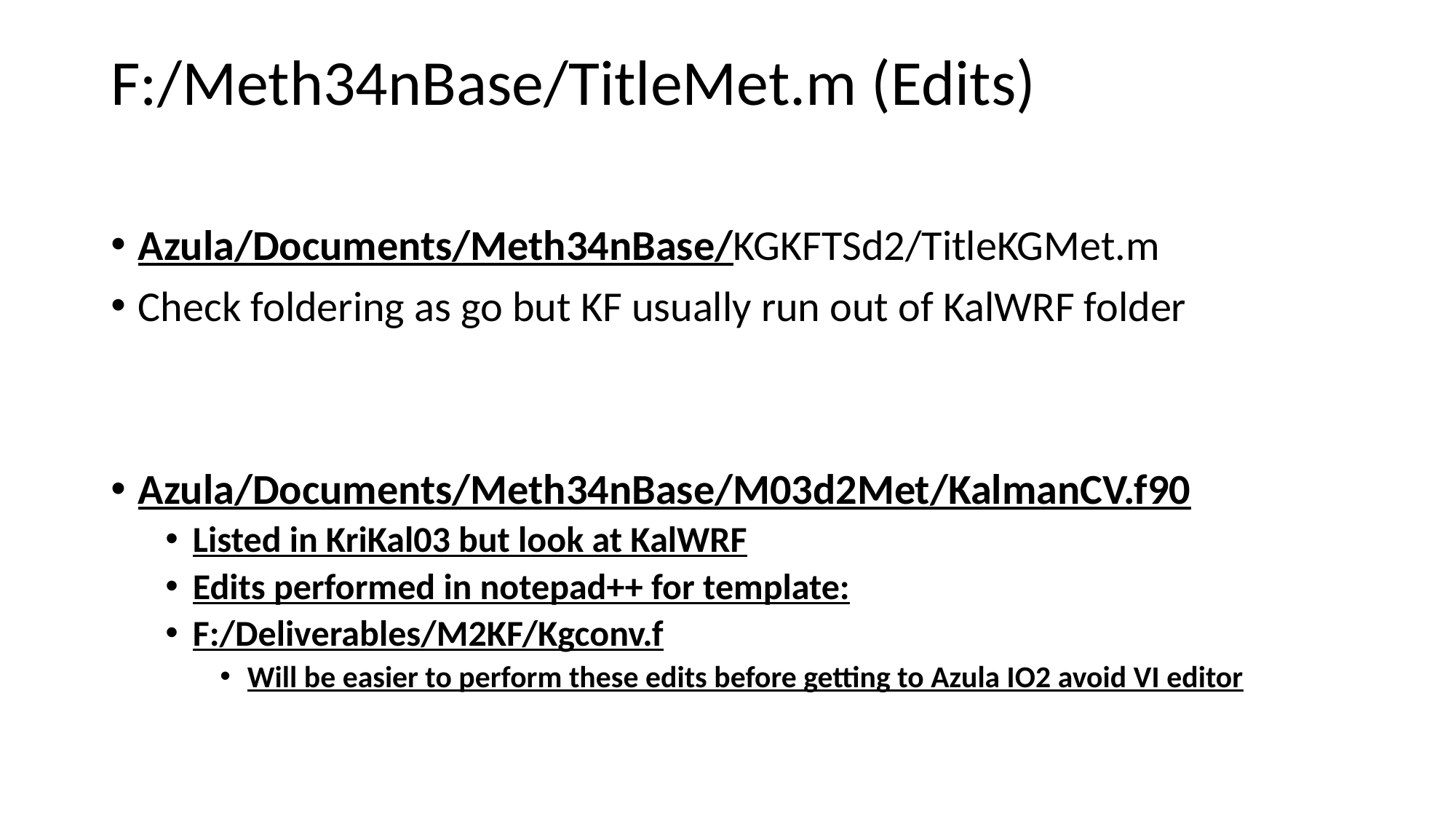

# F:/Meth34nBase/TitleMet.m (Edits)
Azula/Documents/Meth34nBase/KGKFTSd2/TitleKGMet.m
Check foldering as go but KF usually run out of KalWRF folder

Azula/Documents/Meth34nBase/M03d2Met/KalmanCV.f90
Listed in KriKal03 but look at KalWRF
Edits performed in notepad++ for template:
F:/Deliverables/M2KF/Kgconv.f
Will be easier to perform these edits before getting to Azula IO2 avoid VI editor